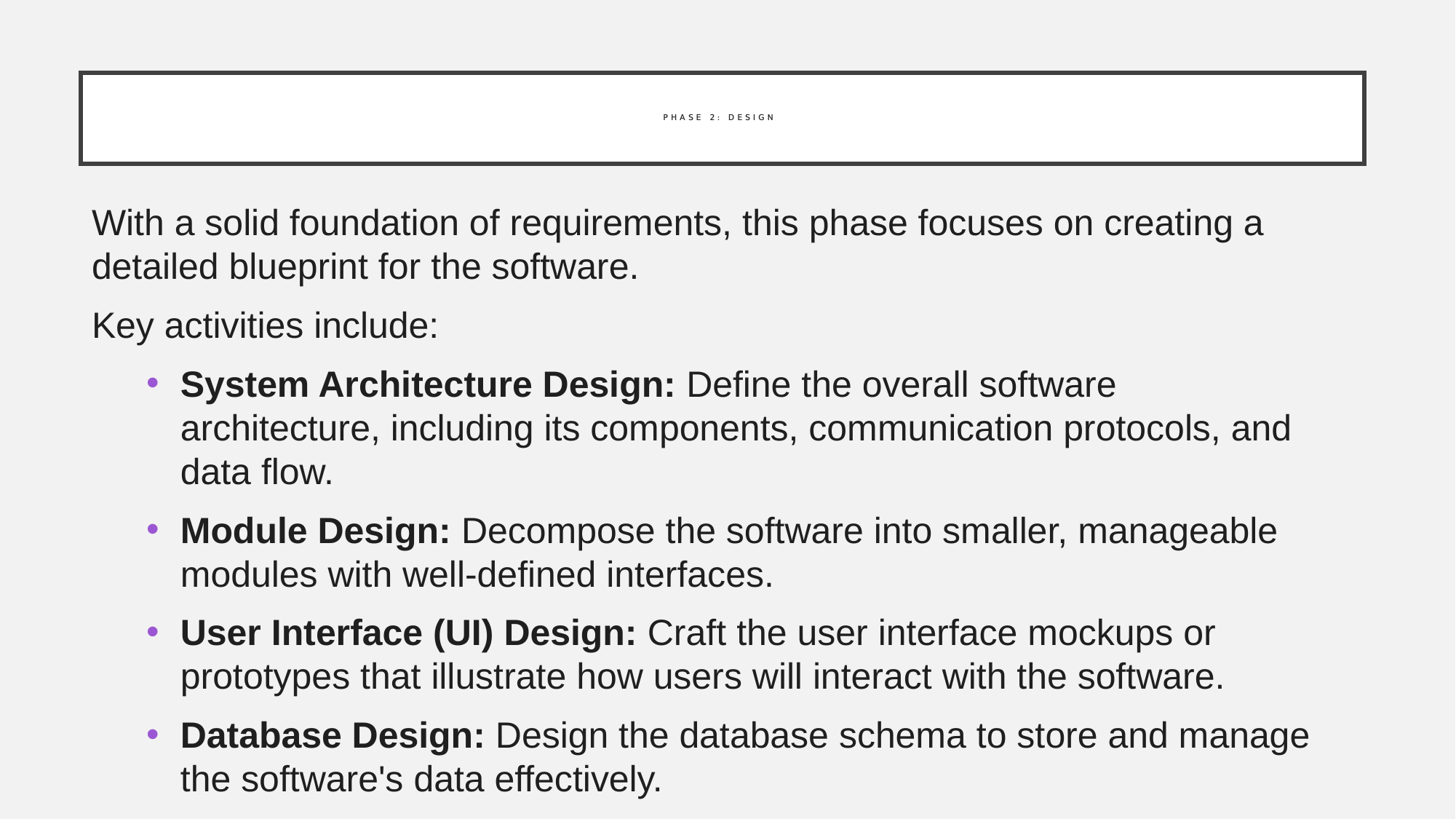

# Phase 2: Design
With a solid foundation of requirements, this phase focuses on creating a detailed blueprint for the software.
Key activities include:
System Architecture Design: Define the overall software architecture, including its components, communication protocols, and data flow.
Module Design: Decompose the software into smaller, manageable modules with well-defined interfaces.
User Interface (UI) Design: Craft the user interface mockups or prototypes that illustrate how users will interact with the software.
Database Design: Design the database schema to store and manage the software's data effectively.